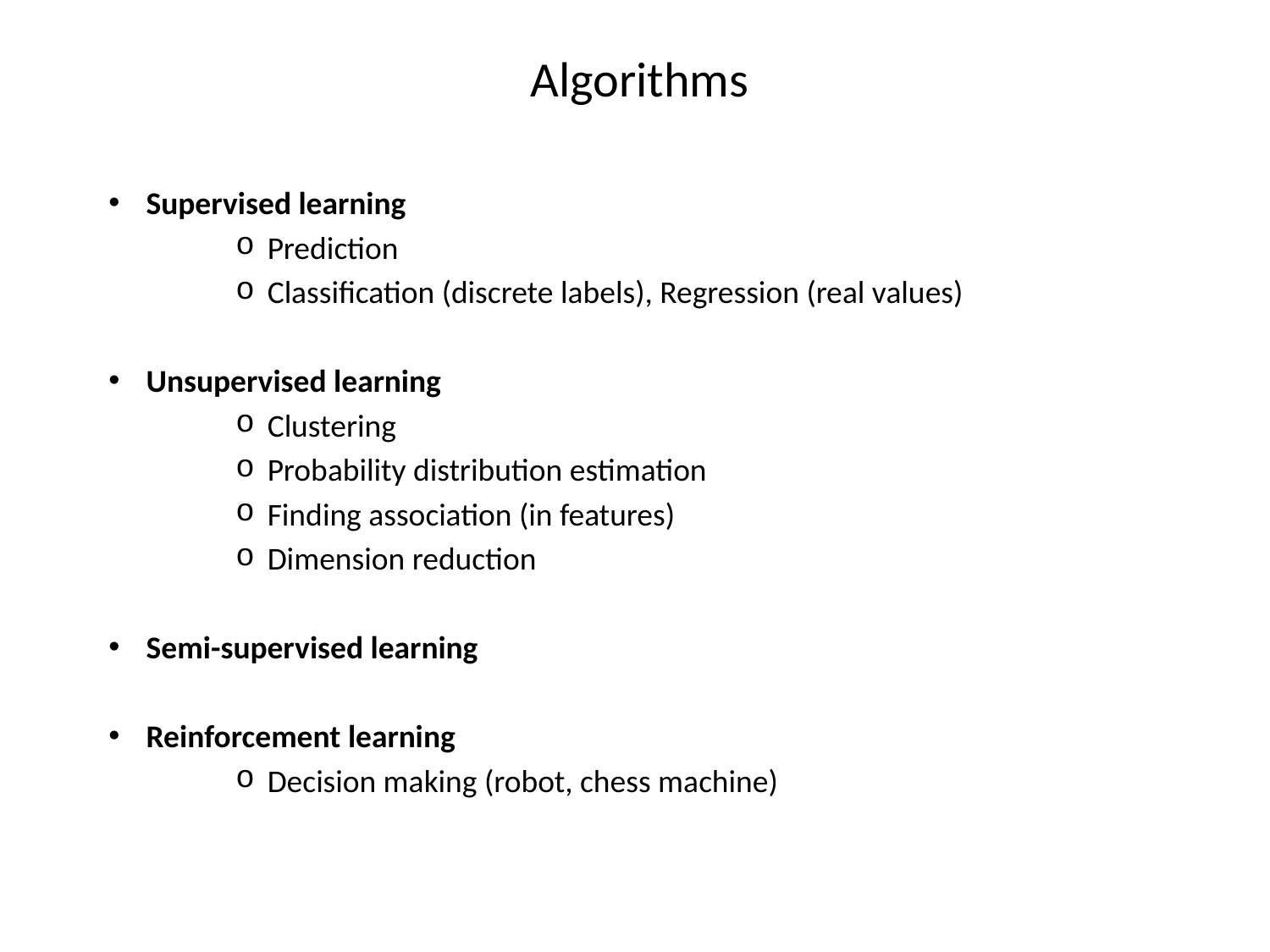

# Algorithms
Supervised learning
Prediction
Classification (discrete labels), Regression (real values)

Unsupervised learning
Clustering
Probability distribution estimation
Finding association (in features)
Dimension reduction

Semi-supervised learning

Reinforcement learning
Decision making (robot, chess machine)